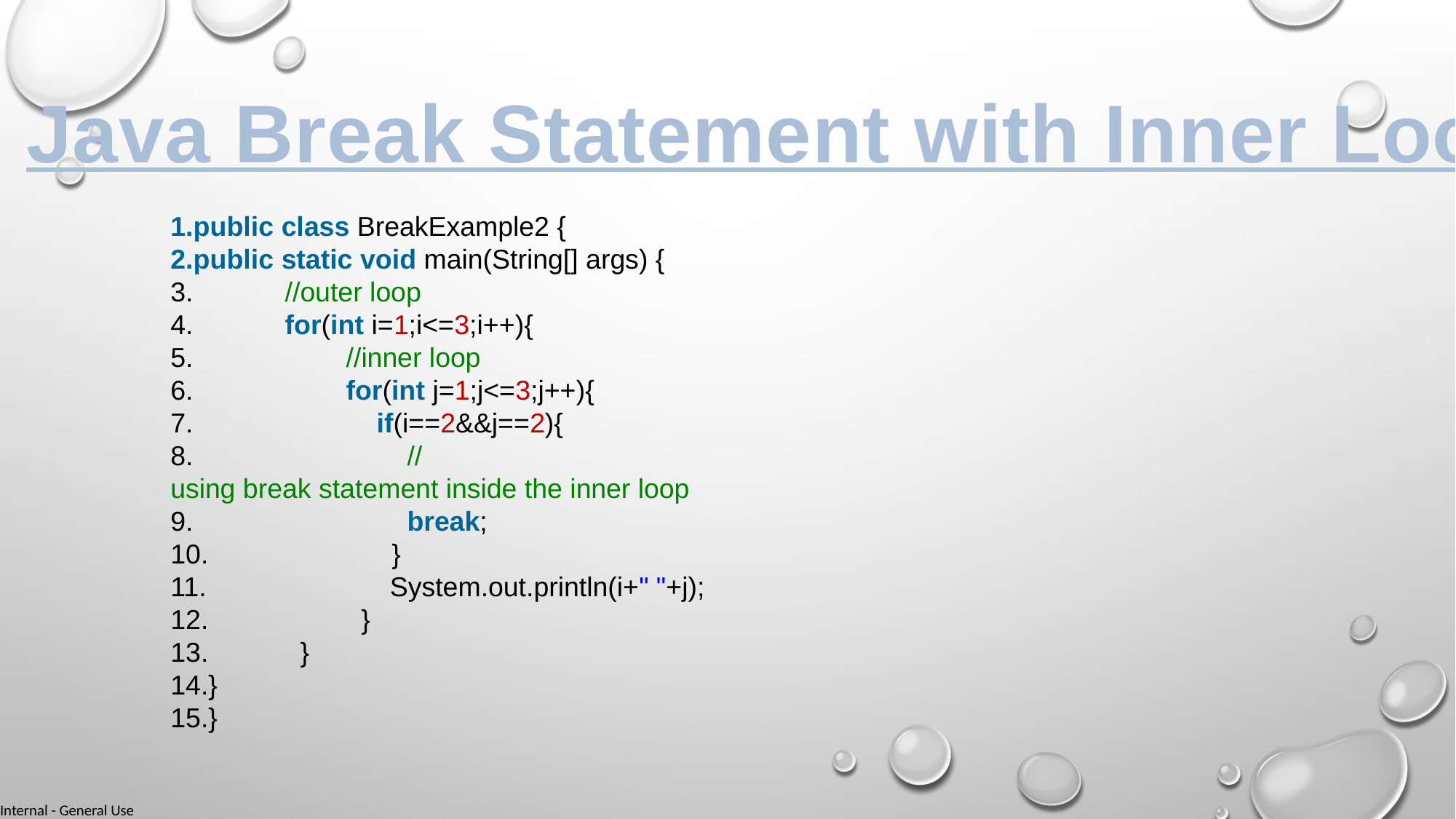

Java Break Statement with Inner Loop
public class BreakExample2 {
public static void main(String[] args) {
            //outer loop
            for(int i=1;i<=3;i++){
                    //inner loop
                    for(int j=1;j<=3;j++){
                        if(i==2&&j==2){
                            //using break statement inside the inner loop
                            break;
                        }
                        System.out.println(i+" "+j);
                    }
            }
}
}